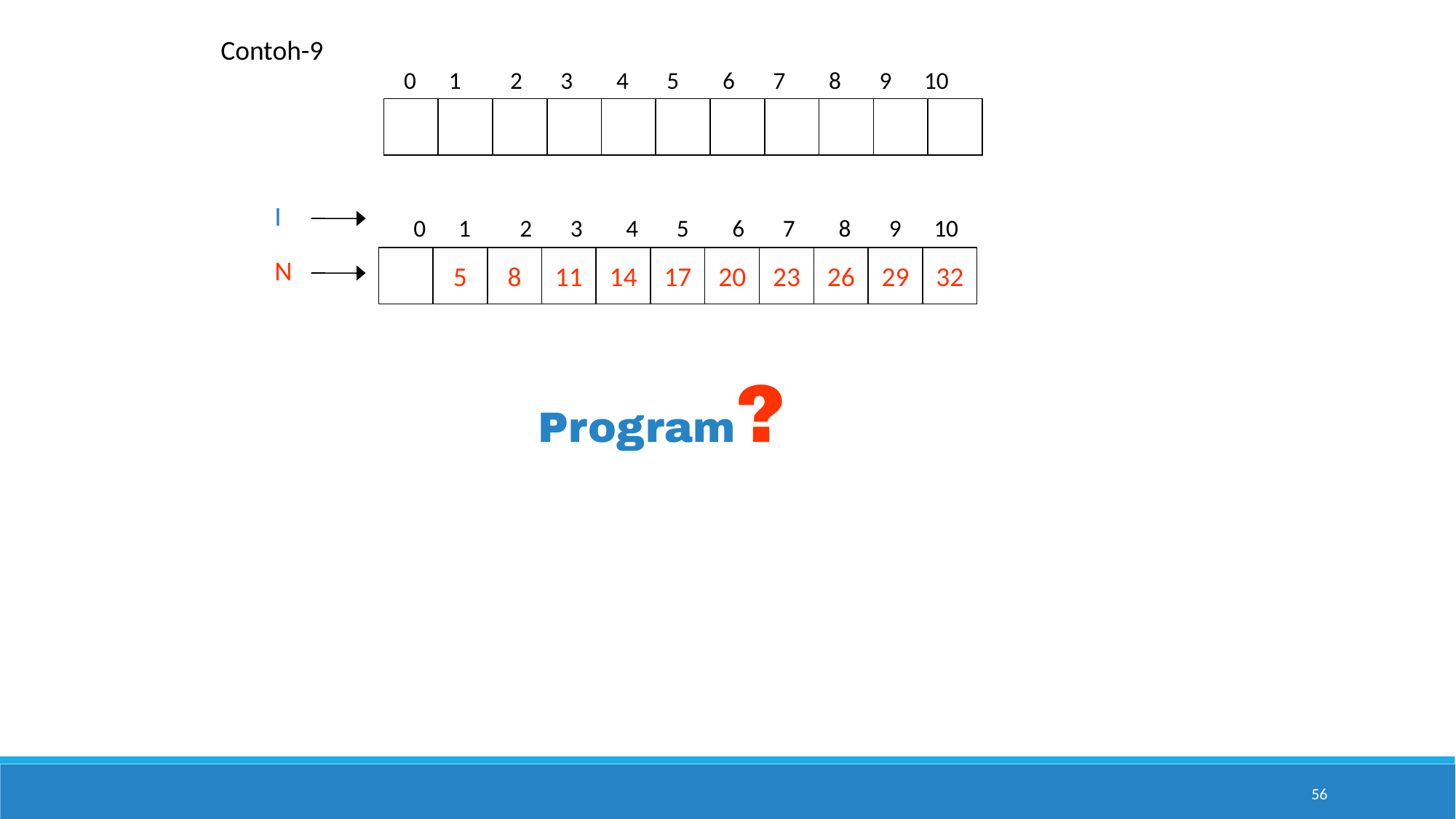

Contoh-9
 0      1         2       3        4       5        6       7        8       9      10

I
 0      1         2       3        4       5        6       7        8       9      10

5
8
11
14
17
20
23
26
29
32
N

Program?
56